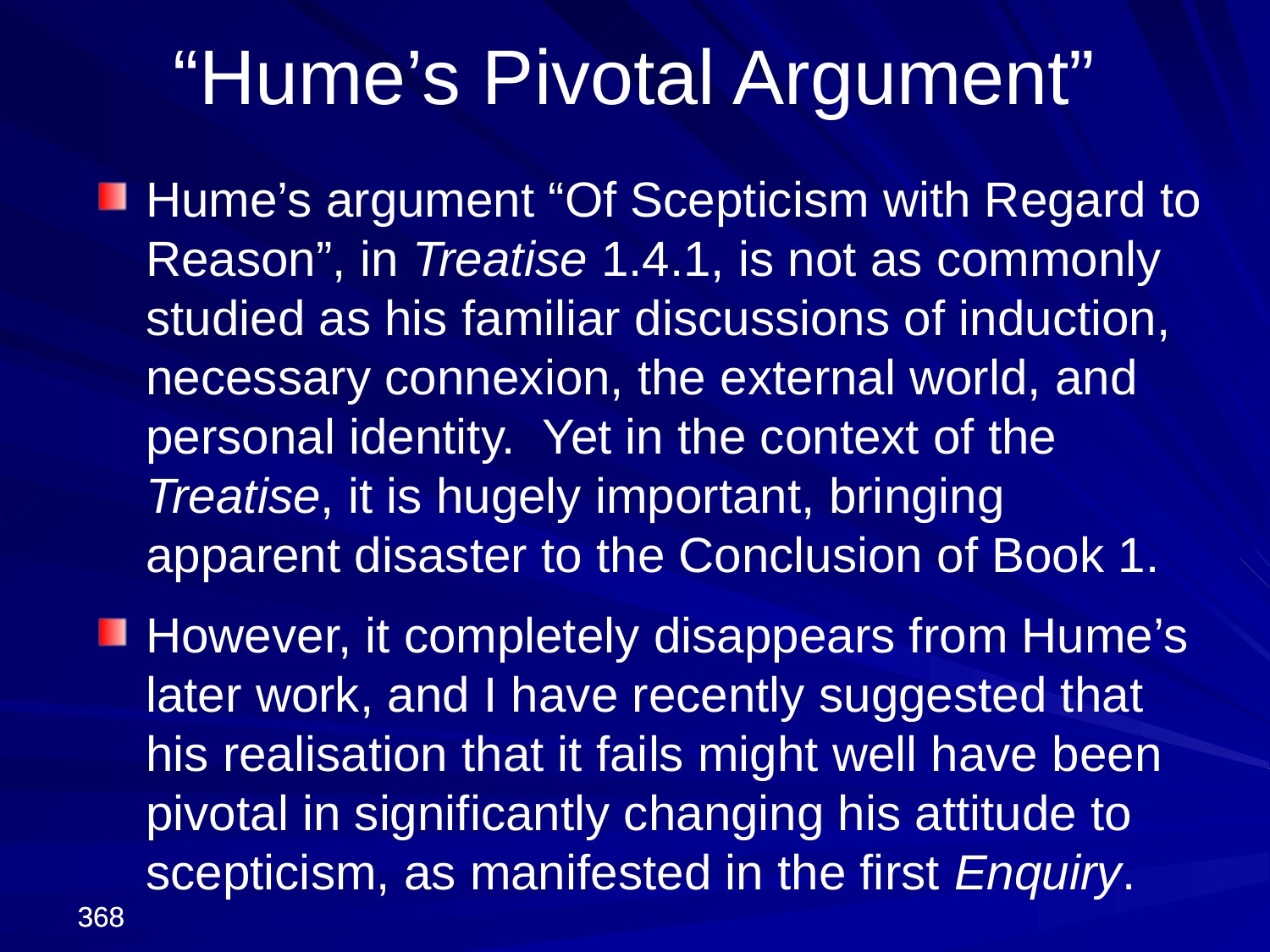

“Hume’s Pivotal Argument”
Hume’s argument “Of Scepticism with Regard to Reason”, in Treatise 1.4.1, is not as commonly studied as his familiar discussions of induction, necessary connexion, the external world, and personal identity.  Yet in the context of the Treatise, it is hugely important, bringing apparent disaster to the Conclusion of Book 1.
However, it completely disappears from Hume’s later work, and I have recently suggested that his realisation that it fails might well have been pivotal in significantly changing his attitude to scepticism, as manifested in the first Enquiry.
368
368